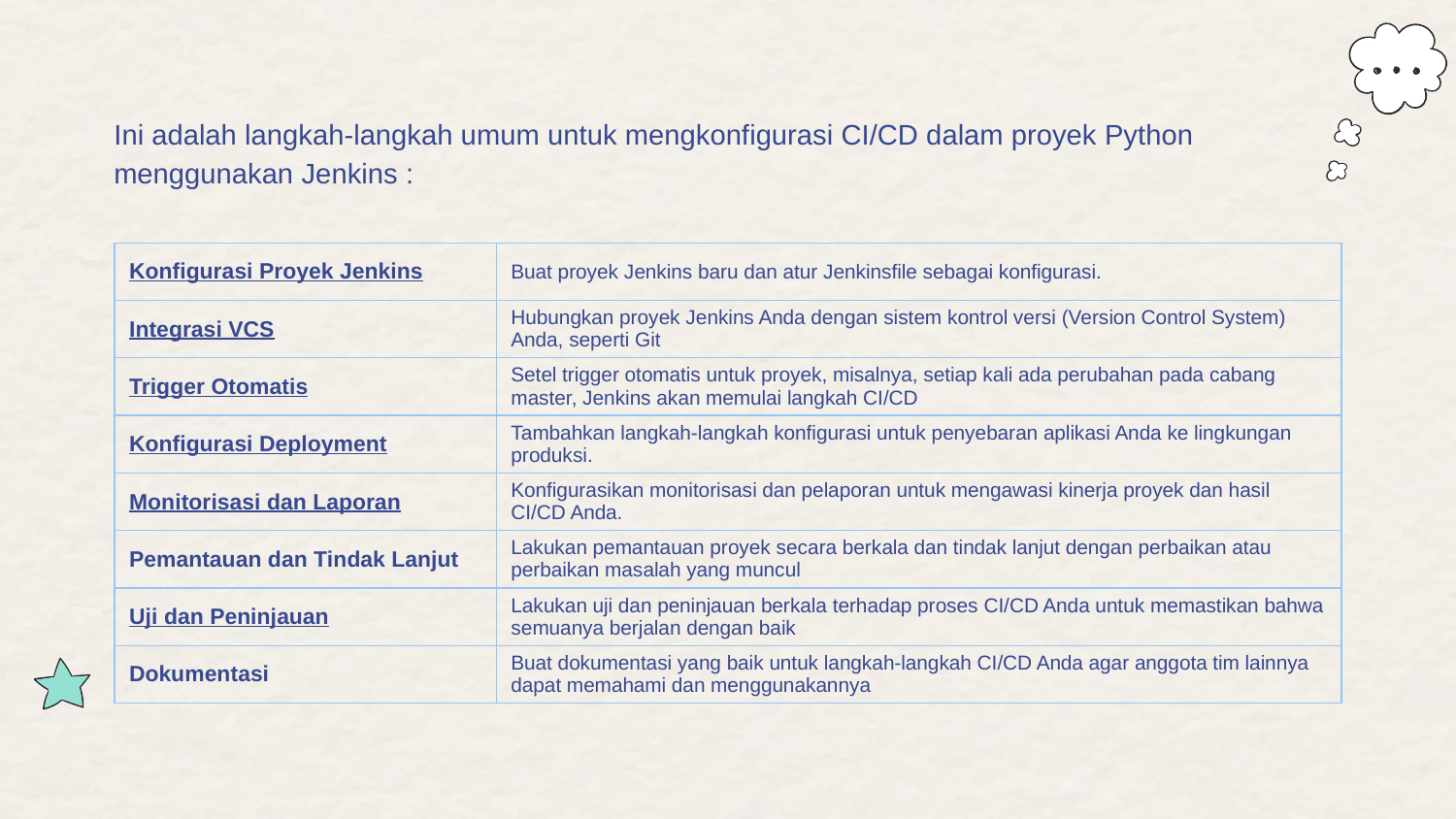

Ini adalah langkah-langkah umum untuk mengkonfigurasi CI/CD dalam proyek Python menggunakan Jenkins :
| Konfigurasi Proyek Jenkins | Buat proyek Jenkins baru dan atur Jenkinsfile sebagai konfigurasi. |
| --- | --- |
| Integrasi VCS | Hubungkan proyek Jenkins Anda dengan sistem kontrol versi (Version Control System) Anda, seperti Git |
| Trigger Otomatis | Setel trigger otomatis untuk proyek, misalnya, setiap kali ada perubahan pada cabang master, Jenkins akan memulai langkah CI/CD |
| Konfigurasi Deployment | Tambahkan langkah-langkah konfigurasi untuk penyebaran aplikasi Anda ke lingkungan produksi. |
| Monitorisasi dan Laporan | Konfigurasikan monitorisasi dan pelaporan untuk mengawasi kinerja proyek dan hasil CI/CD Anda. |
| Pemantauan dan Tindak Lanjut | Lakukan pemantauan proyek secara berkala dan tindak lanjut dengan perbaikan atau perbaikan masalah yang muncul |
| Uji dan Peninjauan | Lakukan uji dan peninjauan berkala terhadap proses CI/CD Anda untuk memastikan bahwa semuanya berjalan dengan baik |
| --- | --- |
| Dokumentasi | Buat dokumentasi yang baik untuk langkah-langkah CI/CD Anda agar anggota tim lainnya dapat memahami dan menggunakannya |